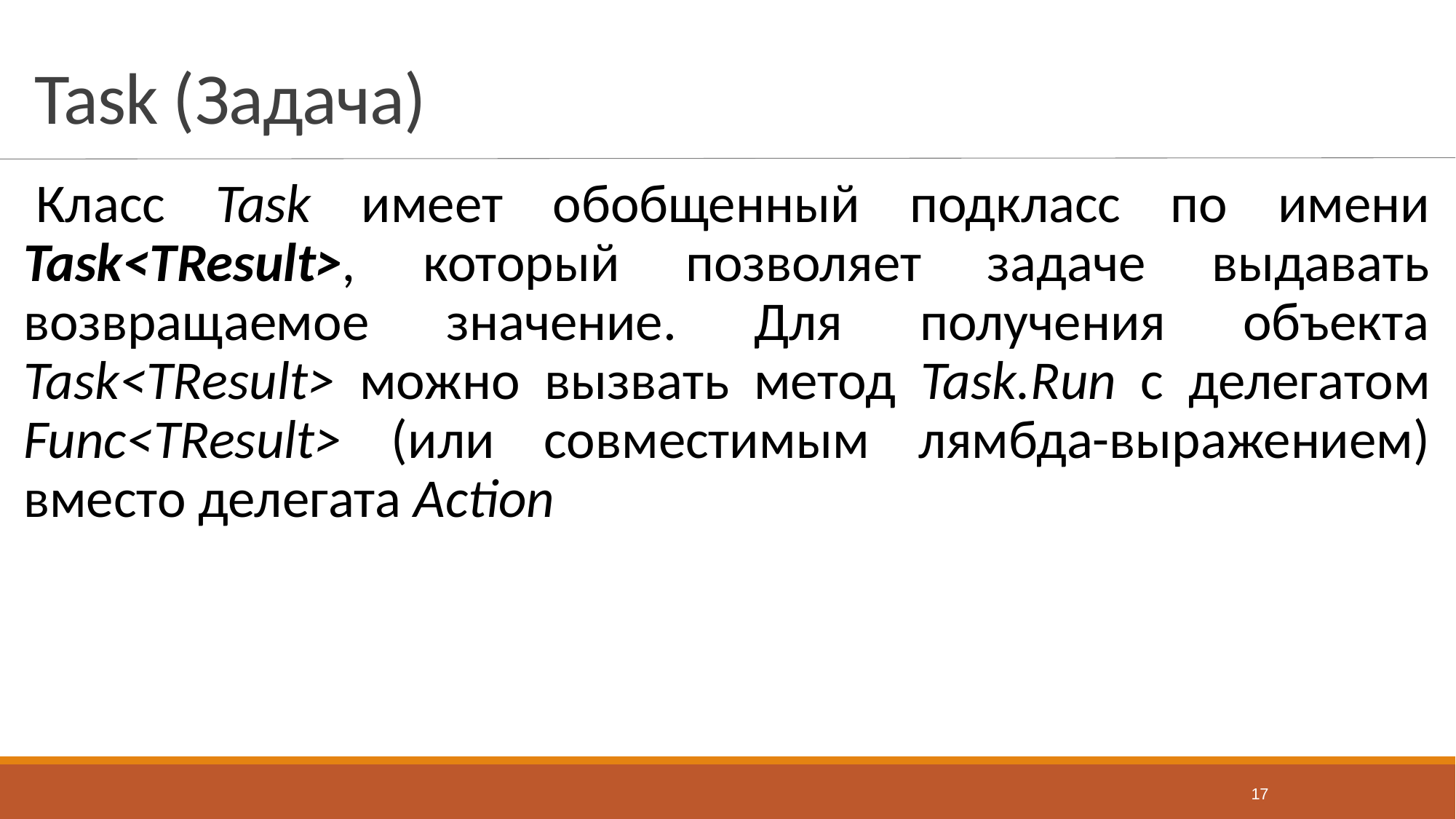

# Task (Задача)
Класс Task имеет обобщенный подкласс по имени Task<TResult>, который позволяет задаче выдавать возвращаемое значение. Для получения объекта Task<TResult> можно вызвать метод Task.Run с делегатом Func<TResult> (или совместимым лямбда-выражением) вместо делегата Action
17